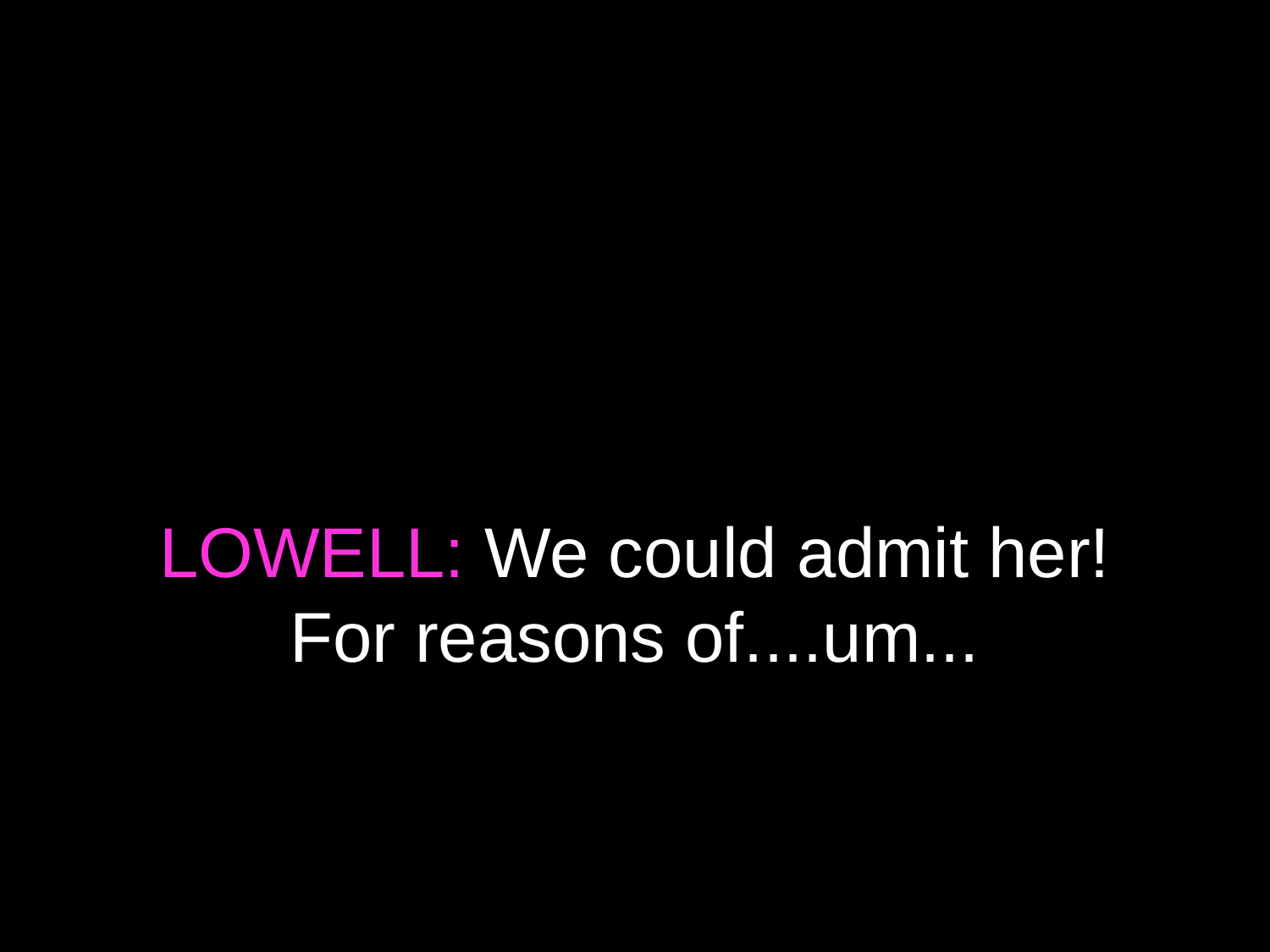

# LOWELL: We could admit her! For reasons of....um...